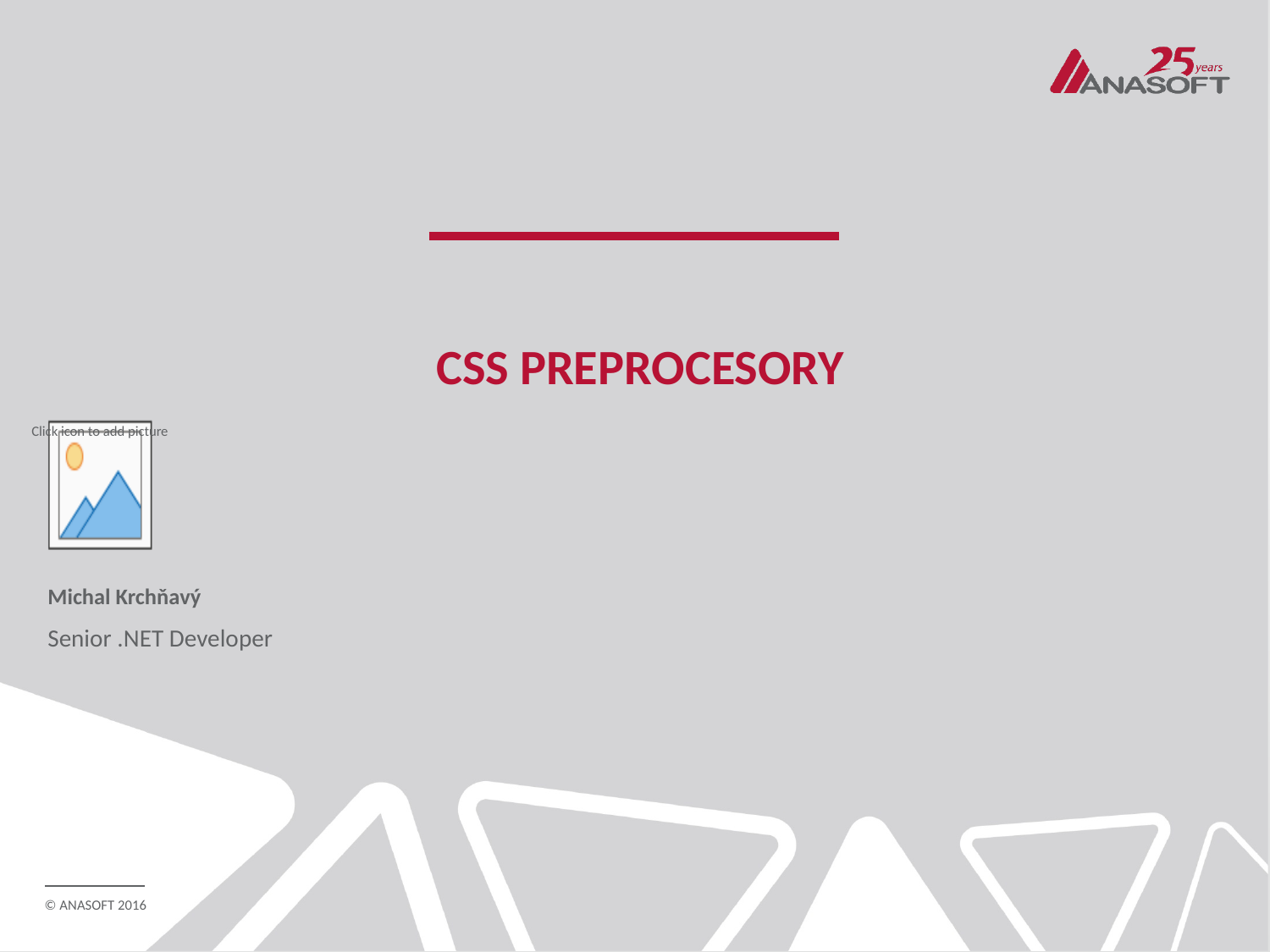

# CSS Preprocesory

Michal Krchňavý

Senior .NET Developer